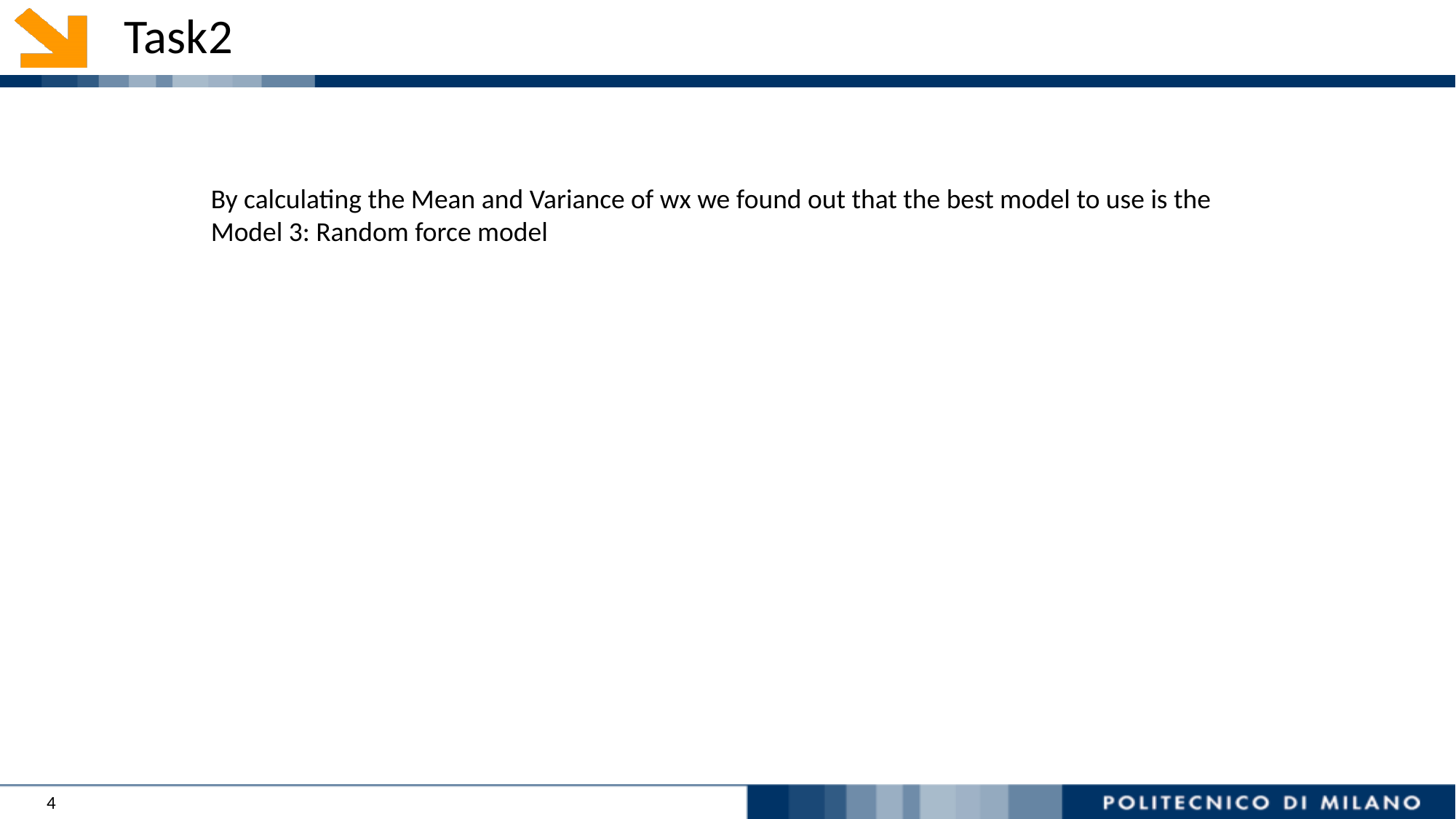

# Task2
By calculating the Mean and Variance of wx we found out that the best model to use is the Model 3: Random force model
4